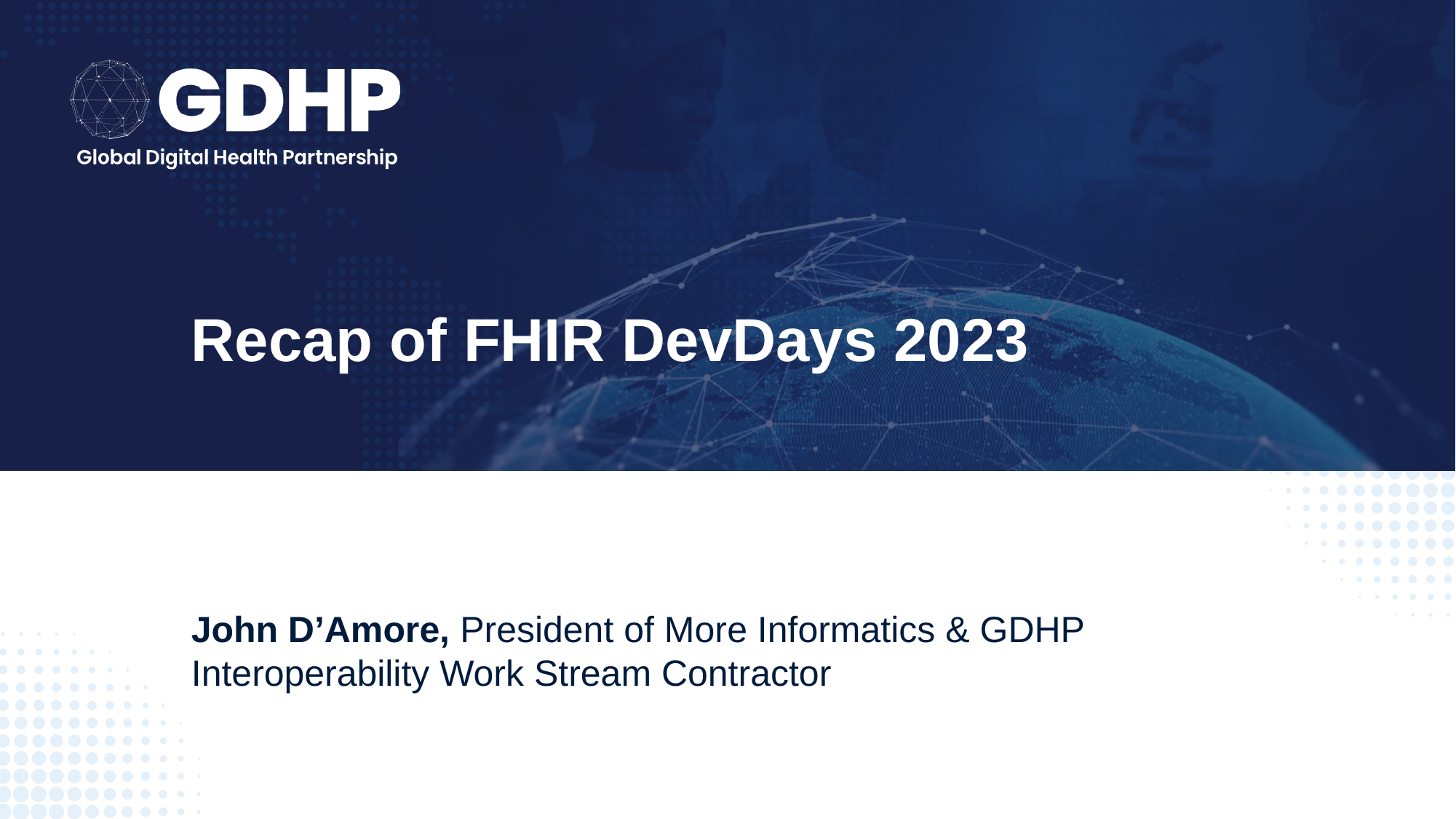

# Recap of FHIR DevDays 2023
John D’Amore, President of More Informatics & GDHP Interoperability Work Stream Contractor